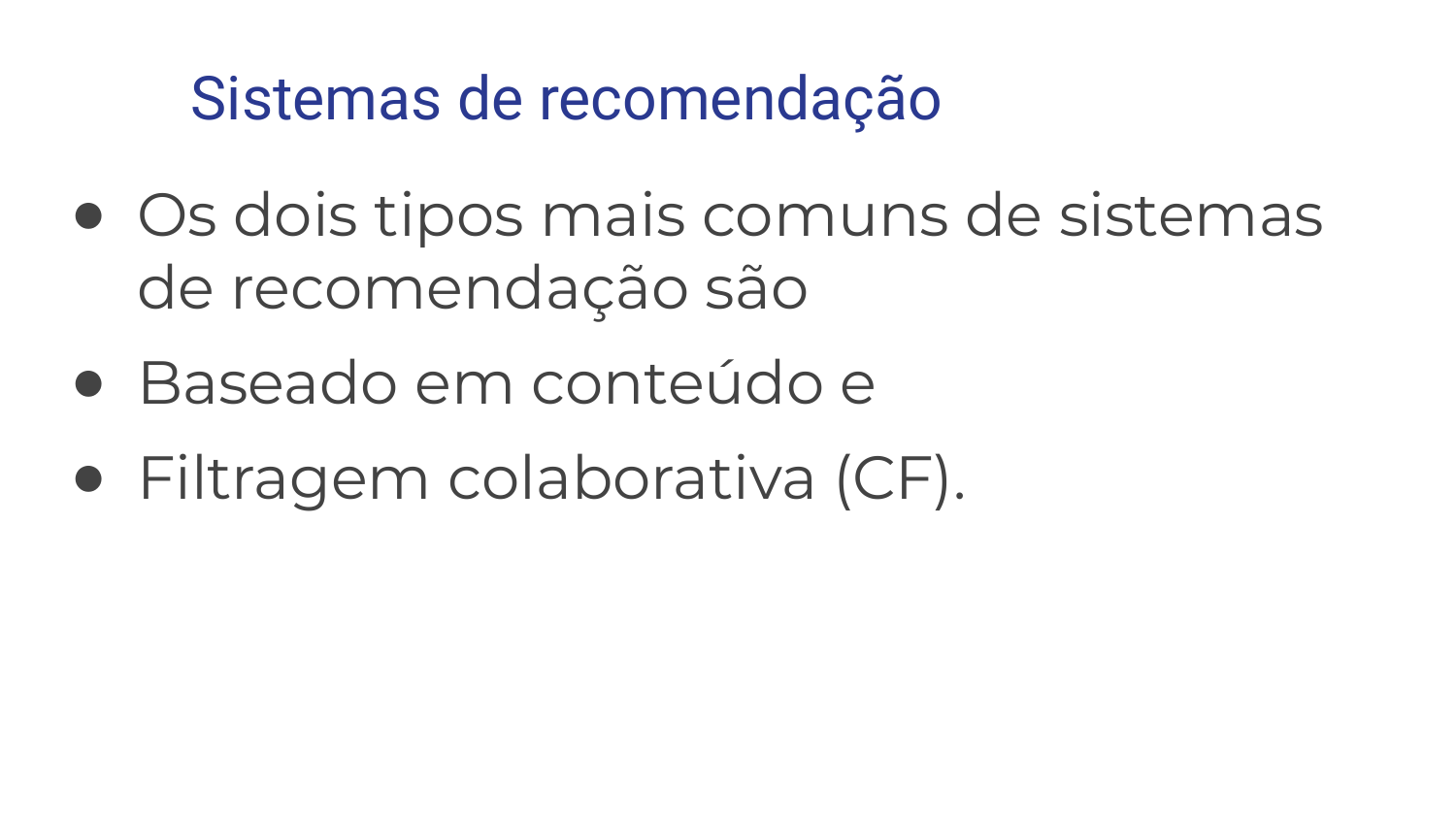

Sistemas de recomendação

Os dois tipos mais comuns de sistemas de recomendação são
Baseado em conteúdo e
Filtragem colaborativa (CF).